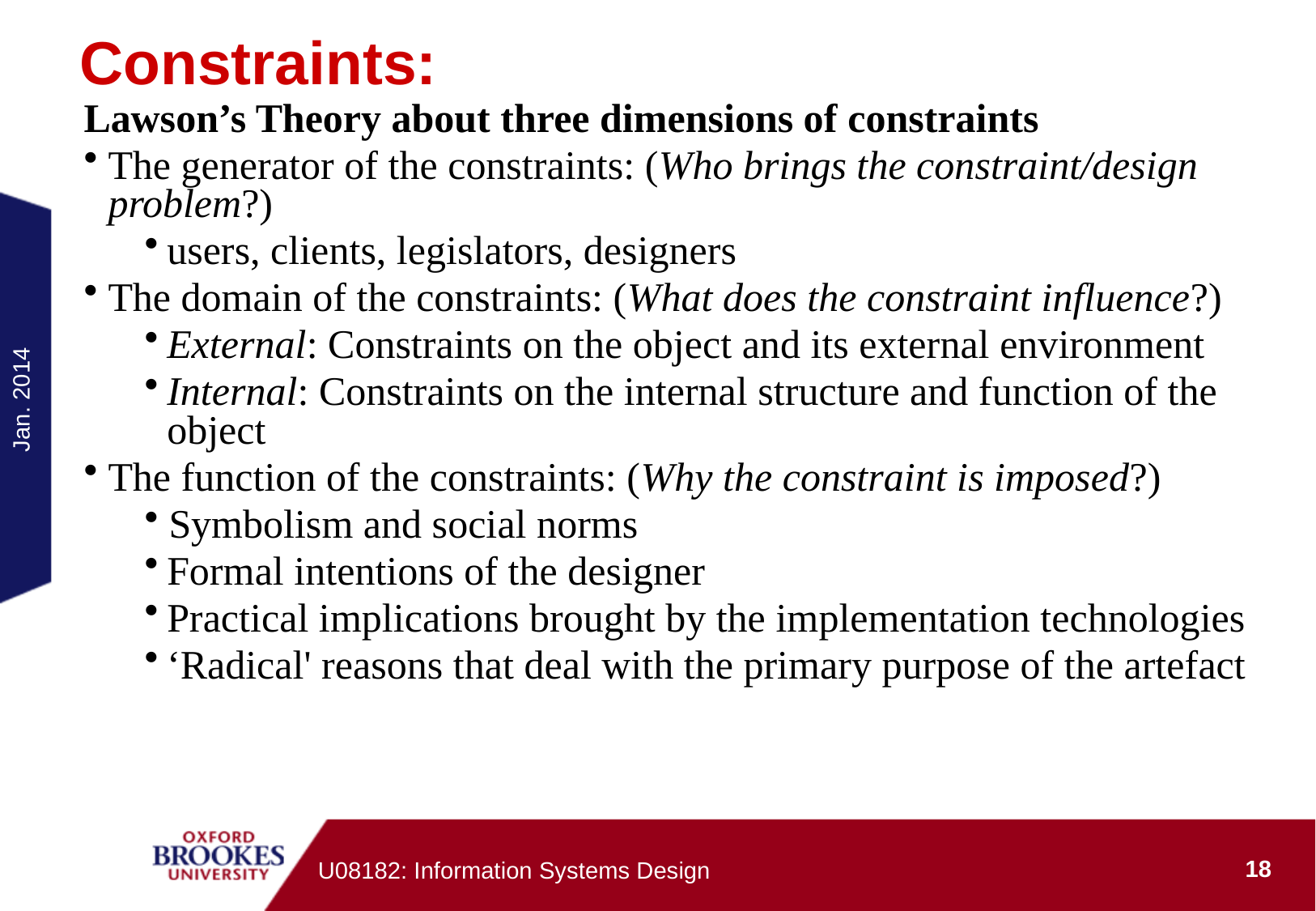

# Constraints:
Lawson’s Theory about three dimensions of constraints
The generator of the constraints: (Who brings the constraint/design problem?)
users, clients, legislators, designers
The domain of the constraints: (What does the constraint influence?)
External: Constraints on the object and its external environment
Internal: Constraints on the internal structure and function of the object
The function of the constraints: (Why the constraint is imposed?)
Symbolism and social norms
Formal intentions of the designer
Practical implications brought by the implementation technologies
‘Radical' reasons that deal with the primary purpose of the artefact
Jan. 2014
18
U08182: Information Systems Design